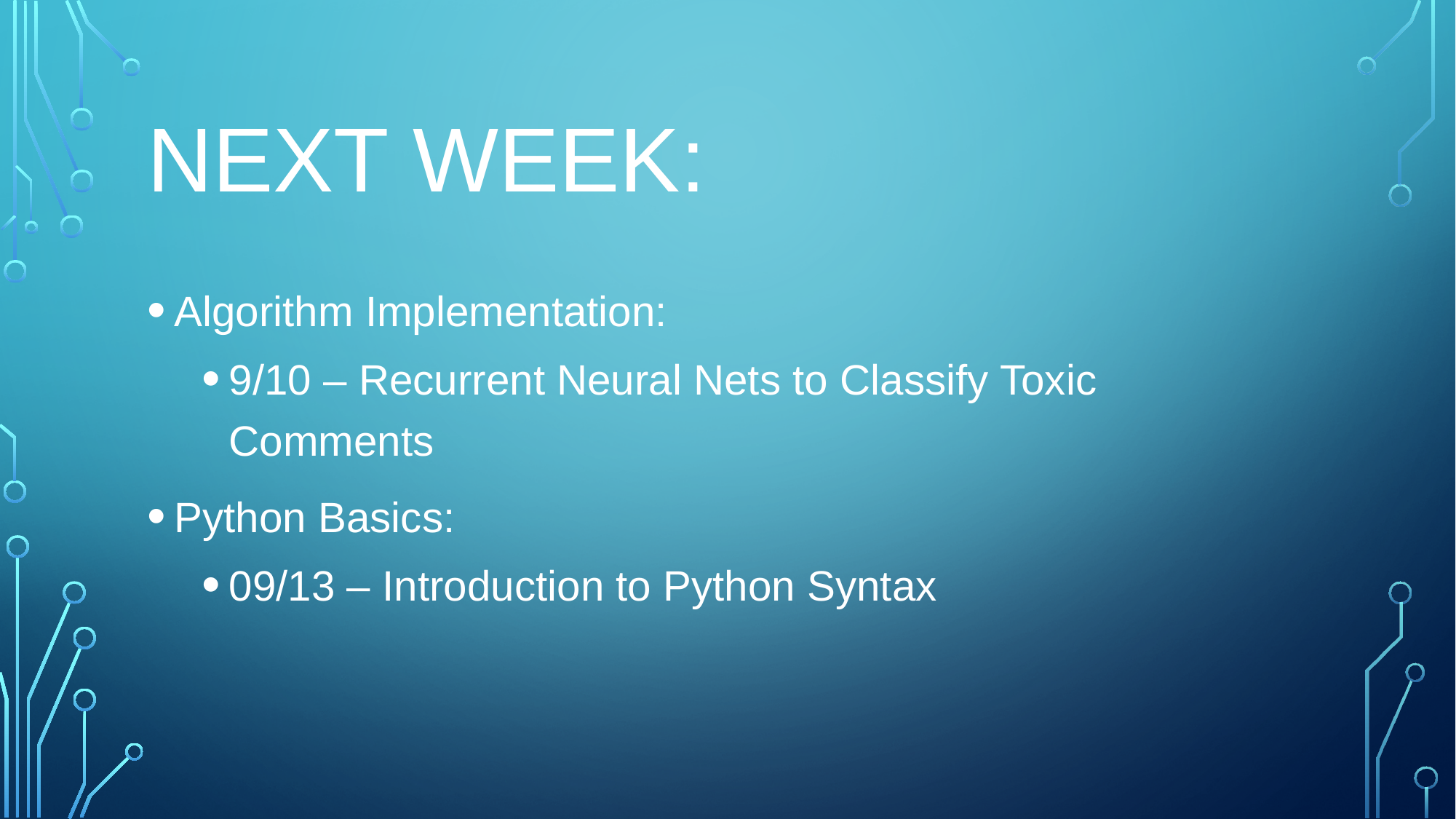

# Next Week:
Algorithm Implementation:
9/10 – Recurrent Neural Nets to Classify Toxic Comments
Python Basics:
09/13 – Introduction to Python Syntax